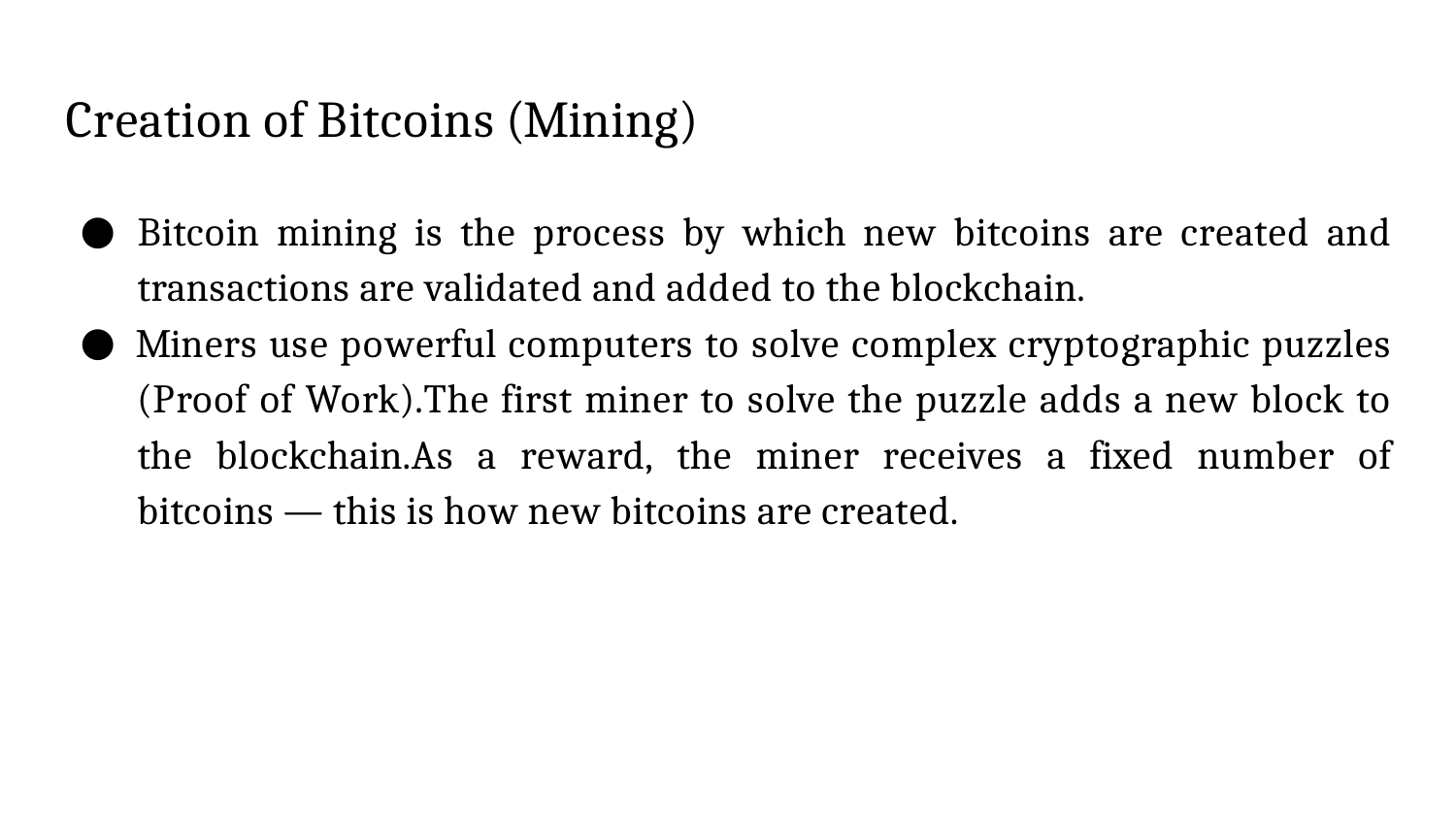

# Creation of Bitcoins (Mining)
Bitcoin mining is the process by which new bitcoins are created and transactions are validated and added to the blockchain.
Miners use powerful computers to solve complex cryptographic puzzles (Proof of Work).The first miner to solve the puzzle adds a new block to the blockchain.As a reward, the miner receives a fixed number of bitcoins — this is how new bitcoins are created.